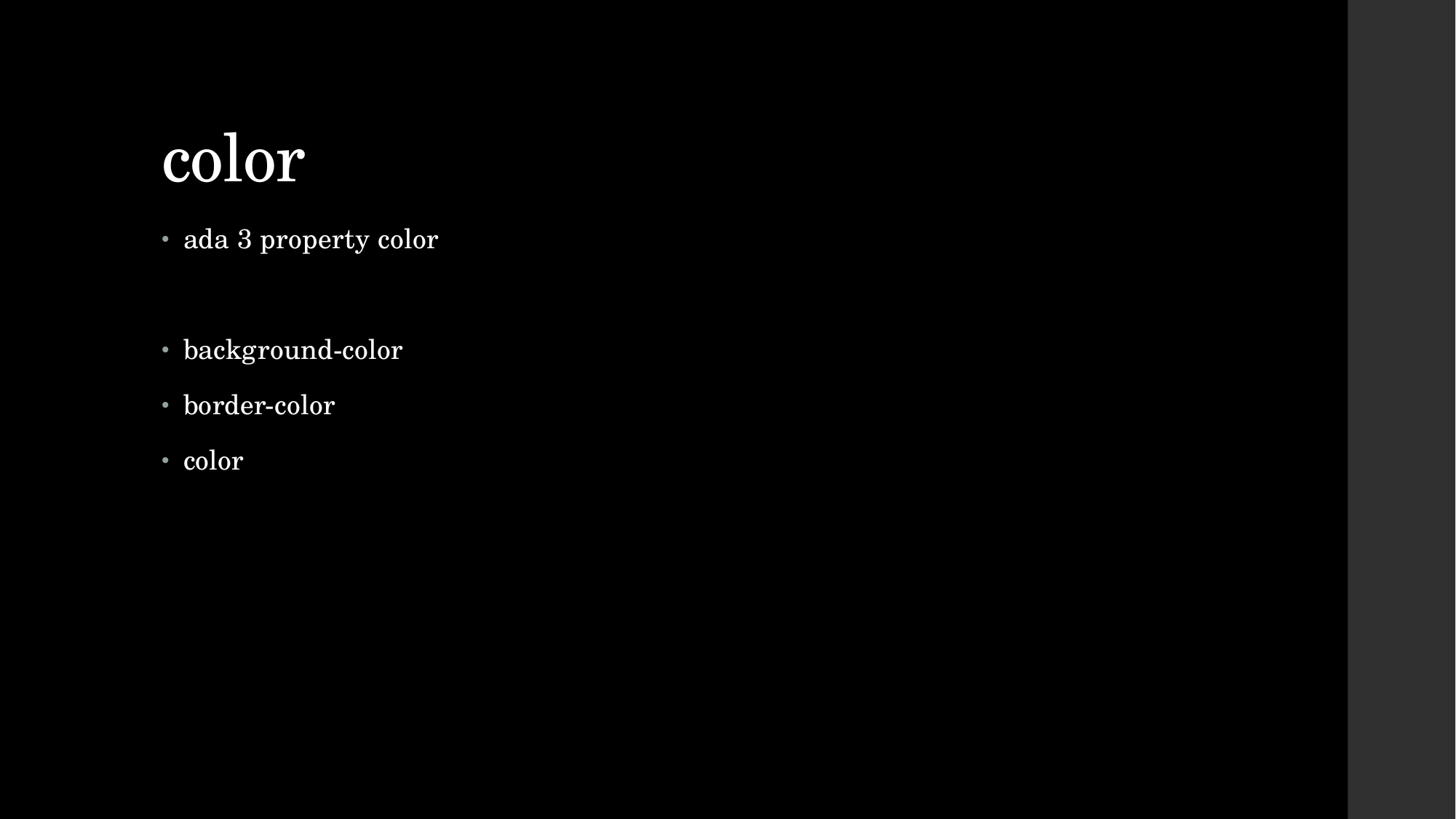

# color
ada 3 property color

background-color
border-color
color